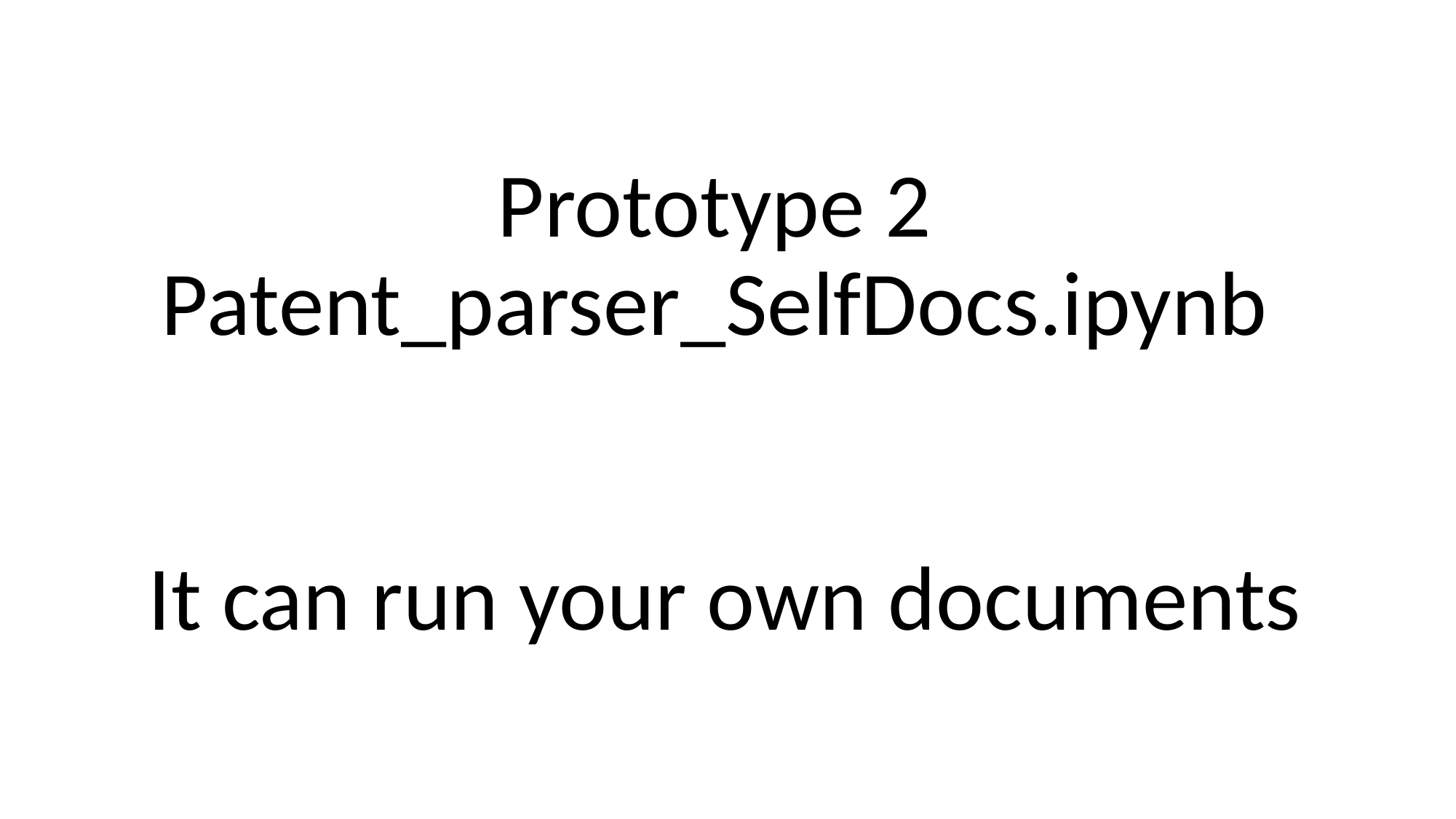

# Prototype 2 Patent_parser_SelfDocs.ipynb

 It can run your own documents